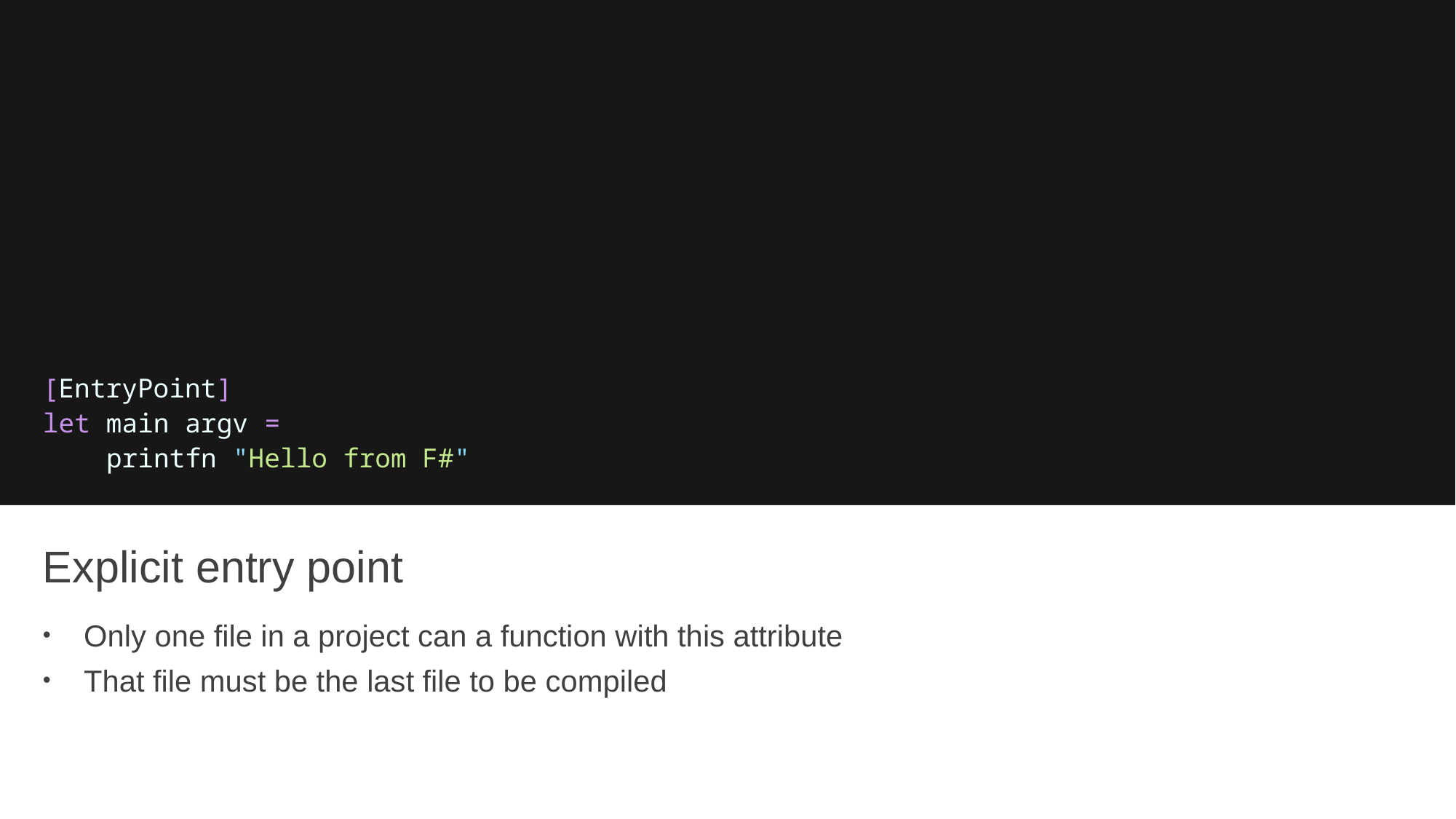

[EntryPoint]
let main argv =
    printfn "Hello from F#"
# Explicit entry point
Only one file in a project can a function with this attribute
That file must be the last file to be compiled